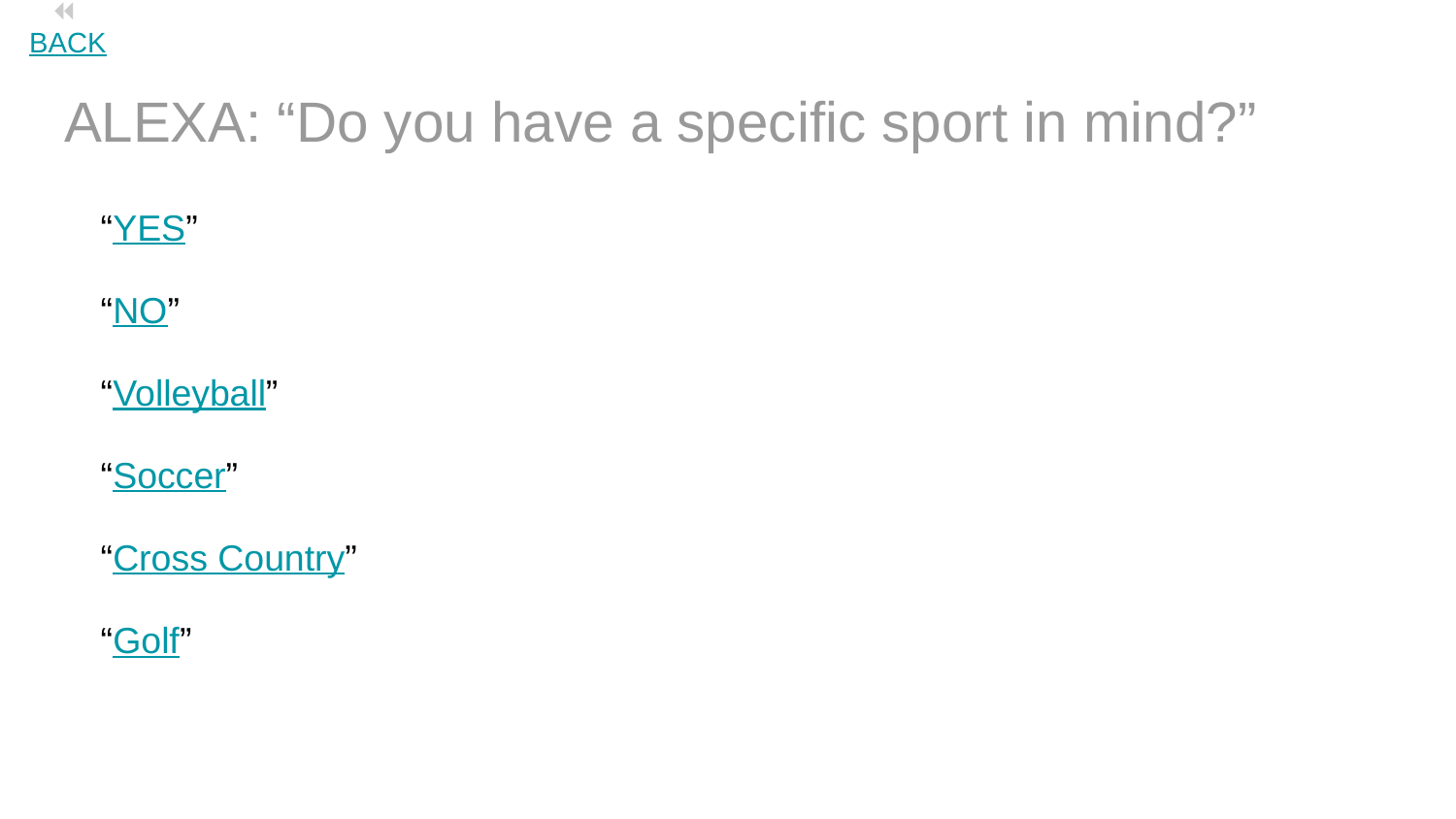

⏪ BACK
# ALEXA: “Do you have a specific sport in mind?”
“YES”
“NO”
“Volleyball”
“Soccer”
“Cross Country”
“Golf”